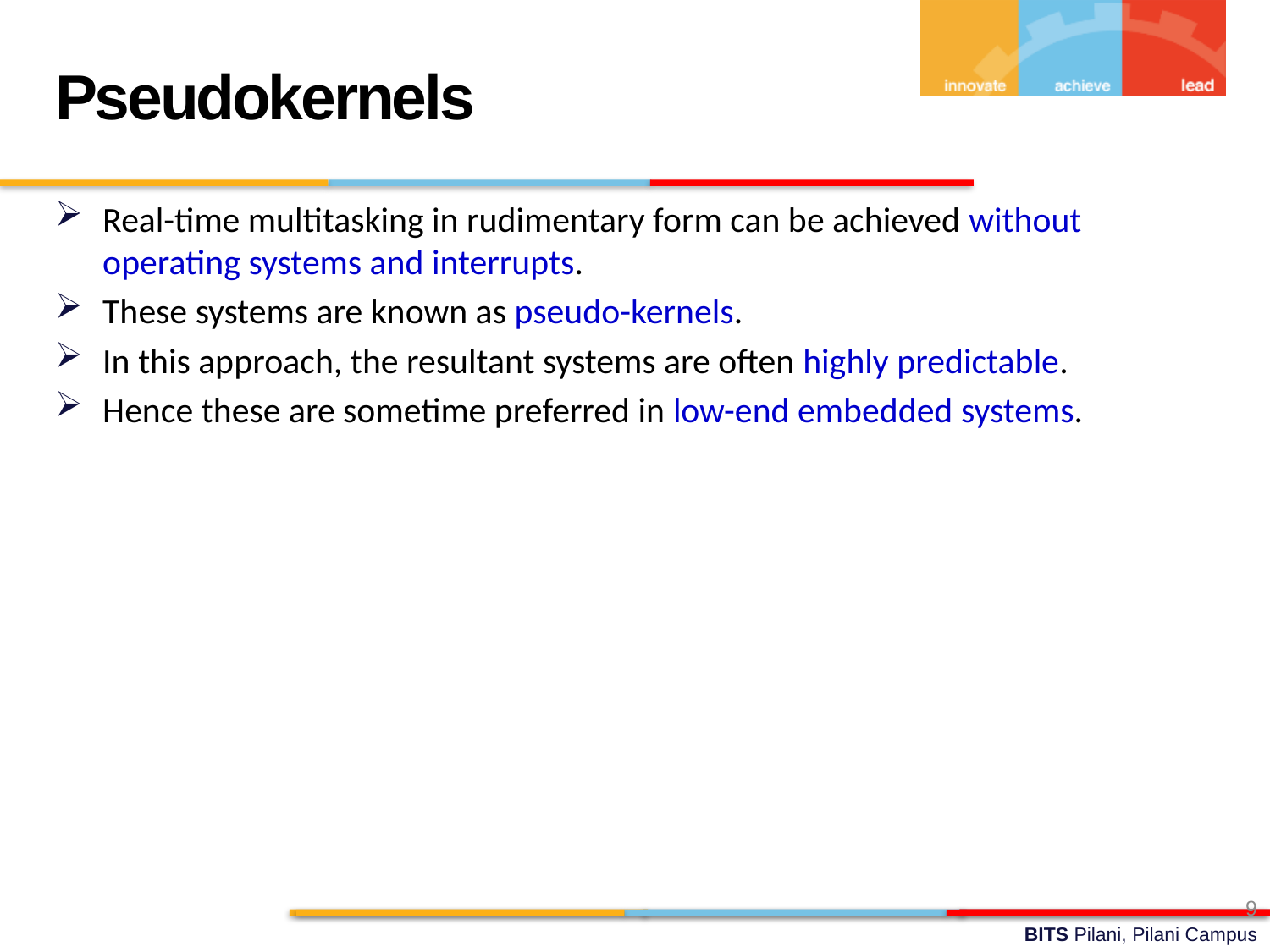

Pseudokernels
Real-time multitasking in rudimentary form can be achieved without operating systems and interrupts.
These systems are known as pseudo-kernels.
In this approach, the resultant systems are often highly predictable.
Hence these are sometime preferred in low-end embedded systems.
9